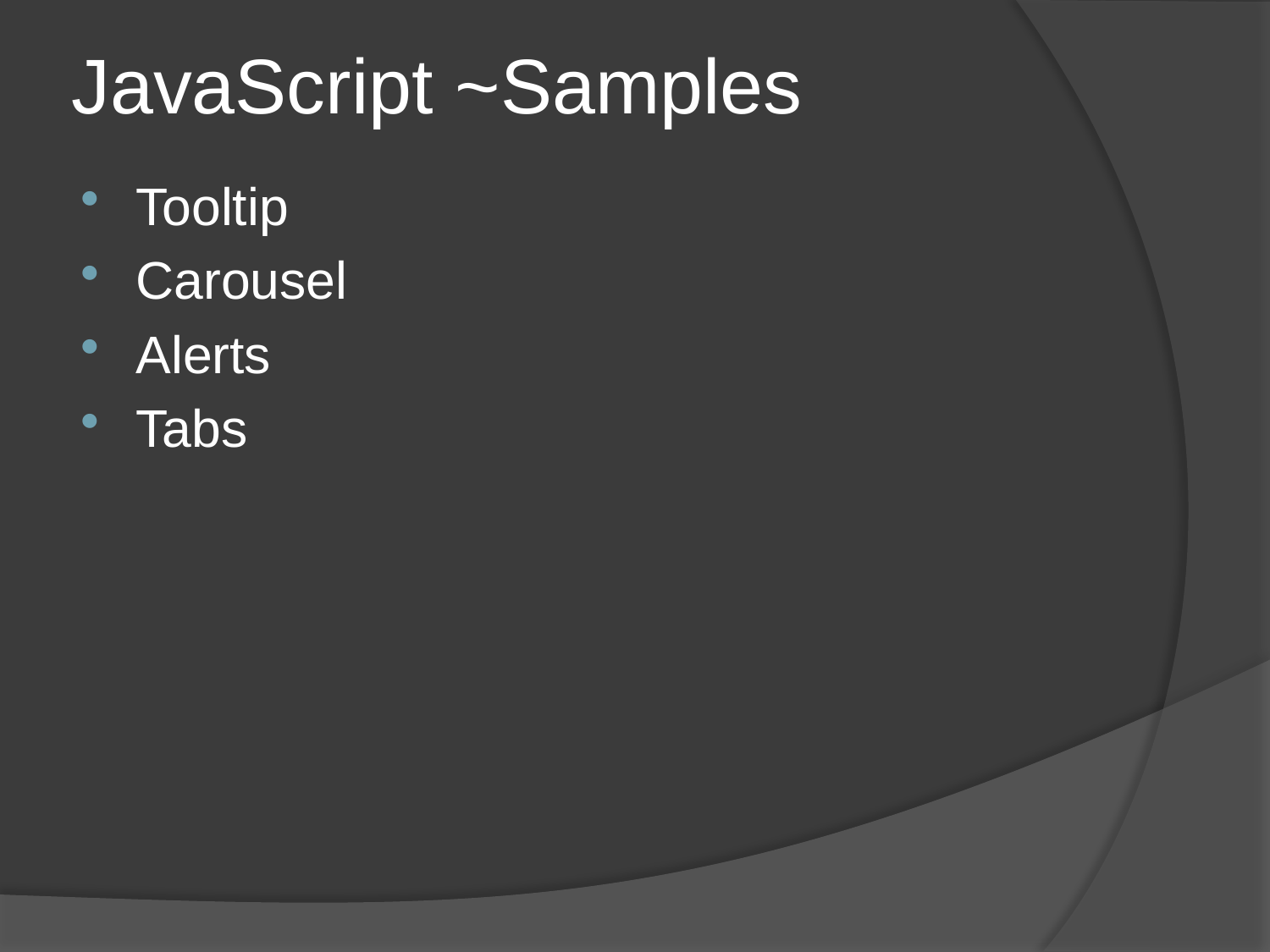

# JavaScript ~Samples
Tooltip
Carousel
Alerts
Tabs